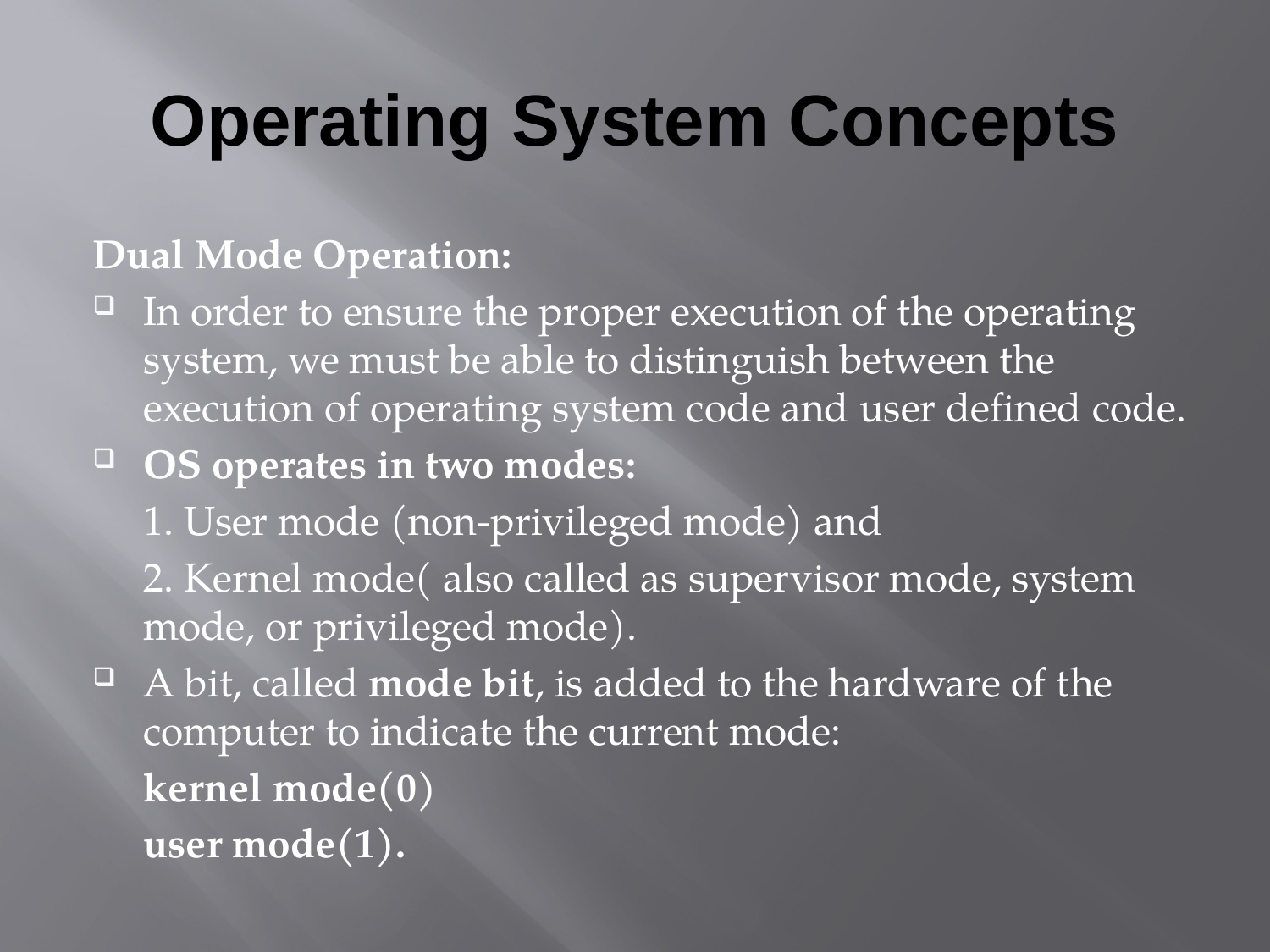

# Operating System Concepts
Dual Mode Operation:
In order to ensure the proper execution of the operating system, we must be able to distinguish between the execution of operating system code and user defined code.
OS operates in two modes:
	1. User mode (non-privileged mode) and
	2. Kernel mode( also called as supervisor mode, system mode, or privileged mode).
A bit, called mode bit, is added to the hardware of the computer to indicate the current mode:
	kernel mode(0)
	user mode(1).